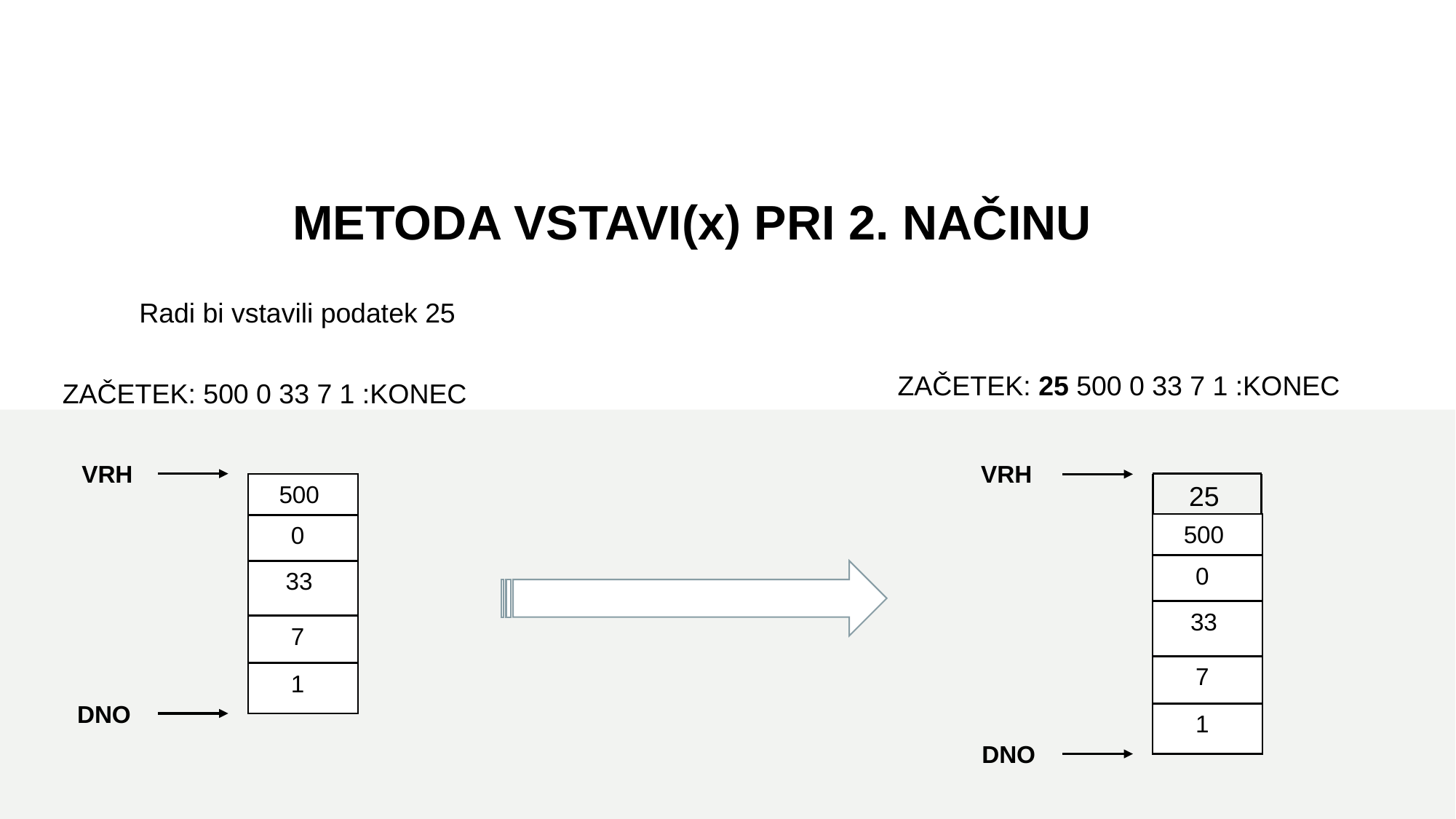

# METODA VSTAVI(x) PRI 2. NAČINU
Radi bi vstavili podatek 25
ZAČETEK: 25 500 0 33 7 1 :KONEC
ZAČETEK: 500 0 33 7 1 :KONEC

VRH
VRH
   500

  25
   500

0
0
    33

    33
7
7
1
DNO
1
DNO